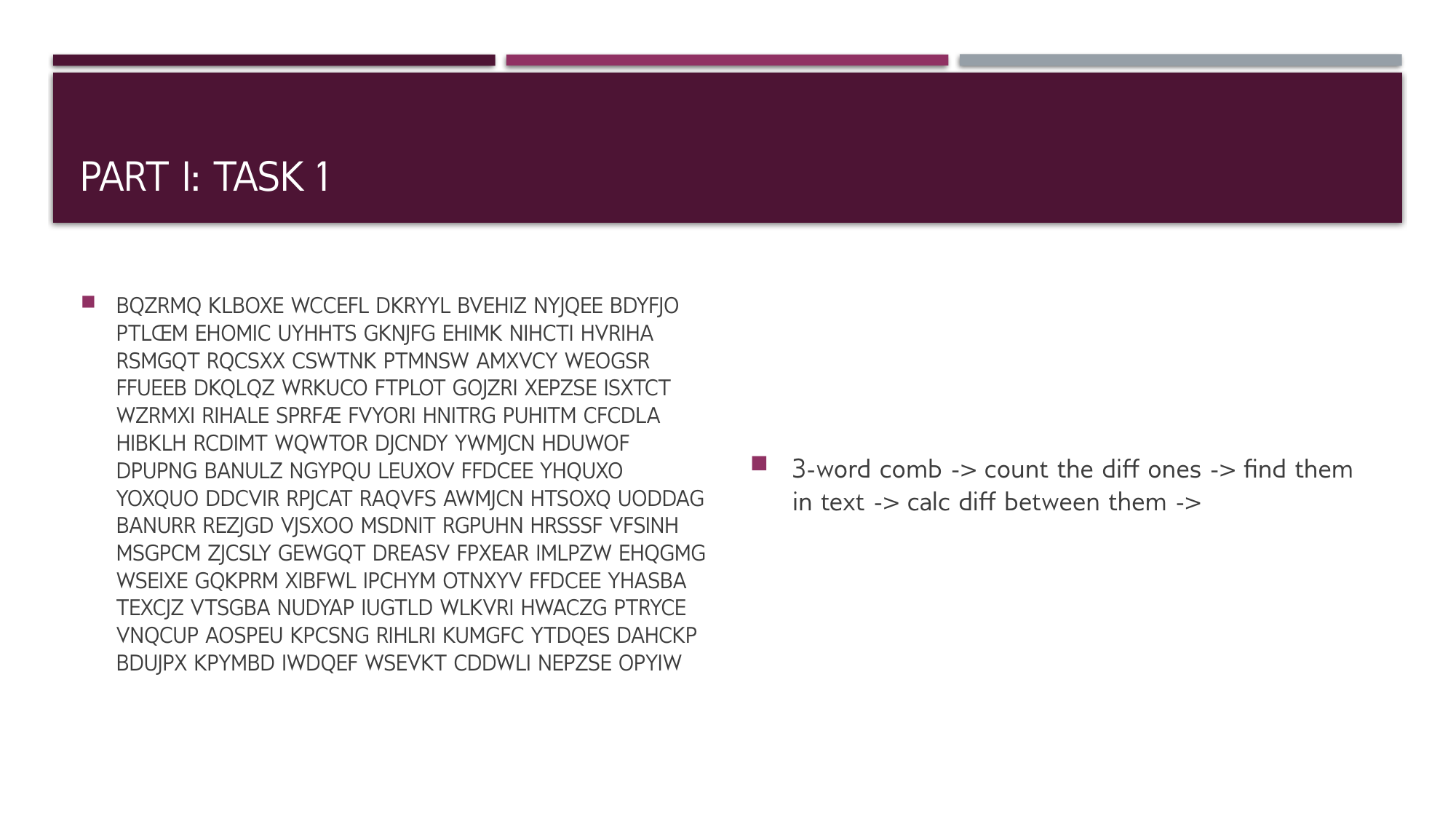

# Part I: Task 1
BQZRMQ KLBOXE WCCEFL DKRYYL BVEHIZ NYJQEE BDYFJO PTLOEM EHOMIC UYHHTS GKNJFG EHIMK NIHCTI HVRIHA RSMGQT RQCSXX CSWTNK PTMNSW AMXVCY WEOGSR FFUEEB DKQLQZ WRKUCO FTPLOT GOJZRI XEPZSE ISXTCT WZRMXI RIHALE SPRFAE FVYORI HNITRG PUHITM CFCDLA HIBKLH RCDIMT WQWTOR DJCNDY YWMJCN HDUWOF DPUPNG BANULZ NGYPQU LEUXOV FFDCEE YHQUXO YOXQUO DDCVIR RPJCAT RAQVFS AWMJCN HTSOXQ UODDAG BANURR REZJGD VJSXOO MSDNIT RGPUHN HRSSSF VFSINH MSGPCM ZJCSLY GEWGQT DREASV FPXEAR IMLPZW EHQGMG WSEIXE GQKPRM XIBFWL IPCHYM OTNXYV FFDCEE YHASBA TEXCJZ VTSGBA NUDYAP IUGTLD WLKVRI HWACZG PTRYCE VNQCUP AOSPEU KPCSNG RIHLRI KUMGFC YTDQES DAHCKP BDUJPX KPYMBD IWDQEF WSEVKT CDDWLI NEPZSE OPYIW
3-word comb -> count the diff ones -> find them in text -> calc diff between them ->